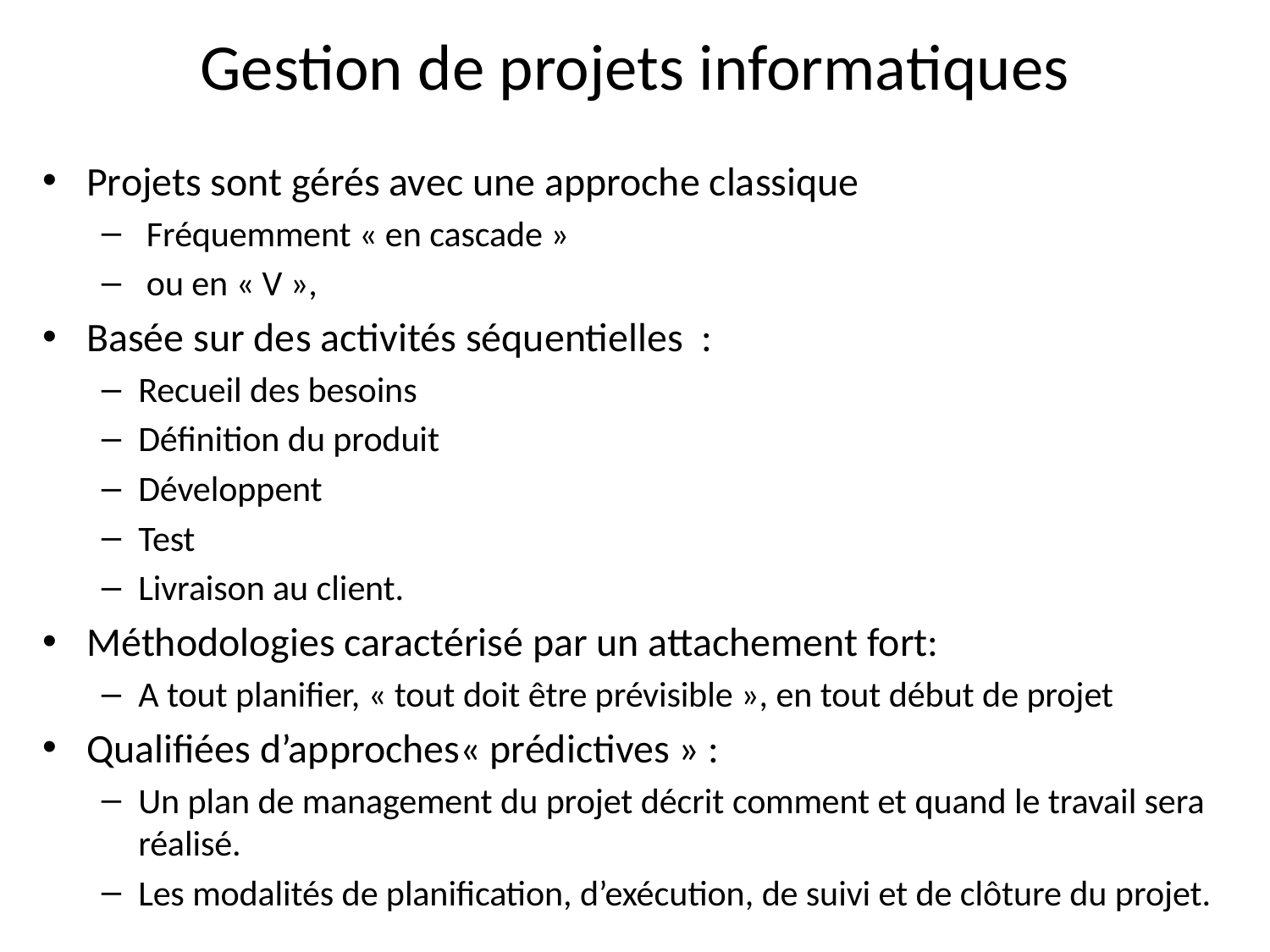

# Gestion de projets informatiques
Projets sont gérés avec une approche classique
 Fréquemment « en cascade »
 ou en « V »,
Basée sur des activités séquentielles  :
Recueil des besoins
Définition du produit
Développent
Test
Livraison au client.
Méthodologies caractérisé par un attachement fort:
A tout planifier, « tout doit être prévisible », en tout début de projet
Qualifiées d’approches« prédictives » :
Un plan de management du projet décrit comment et quand le travail sera réalisé.
Les modalités de planification, d’exécution, de suivi et de clôture du projet.